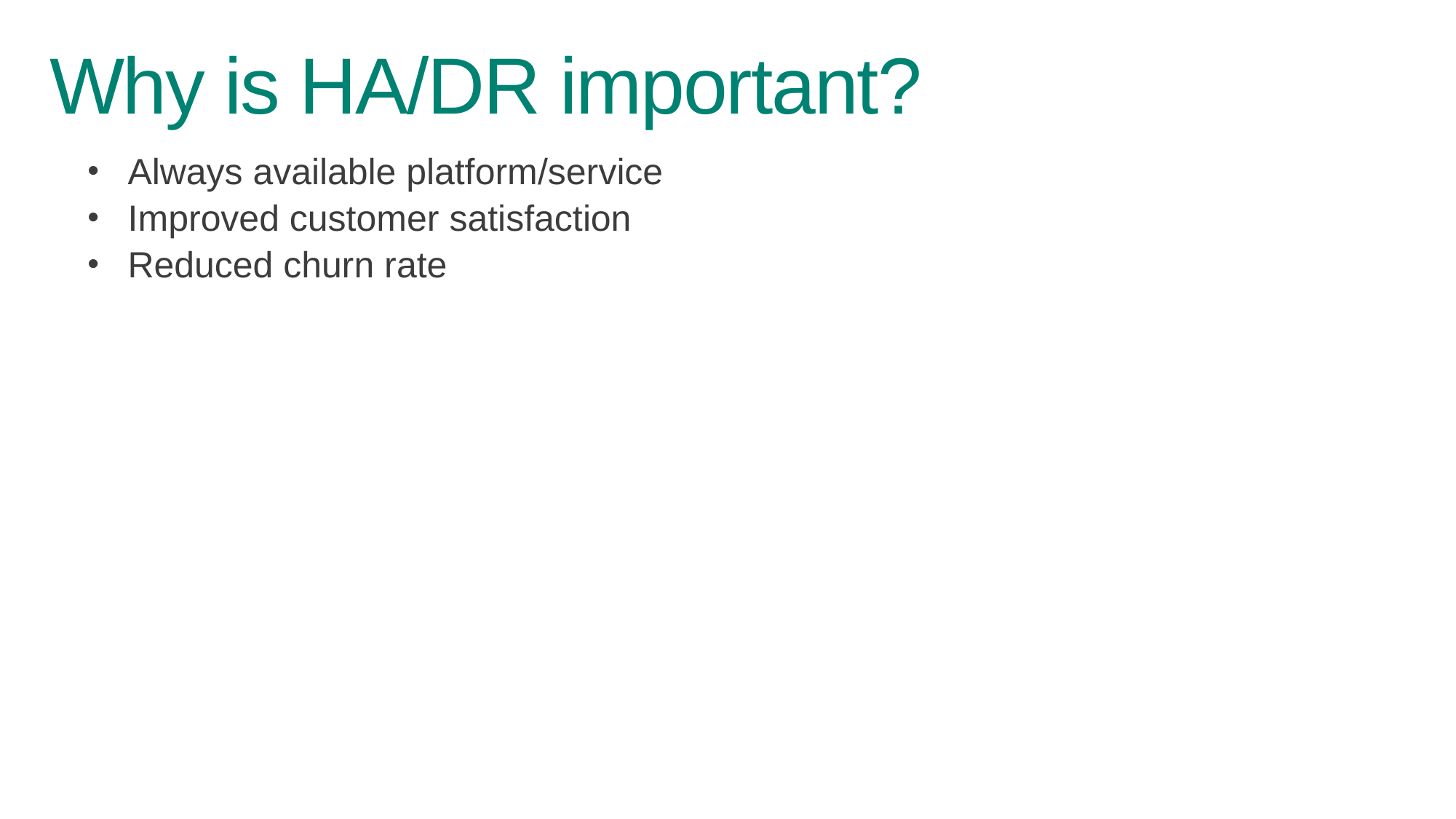

# Why is HA/DR important?
Always available platform/service
Improved customer satisfaction
Reduced churn rate